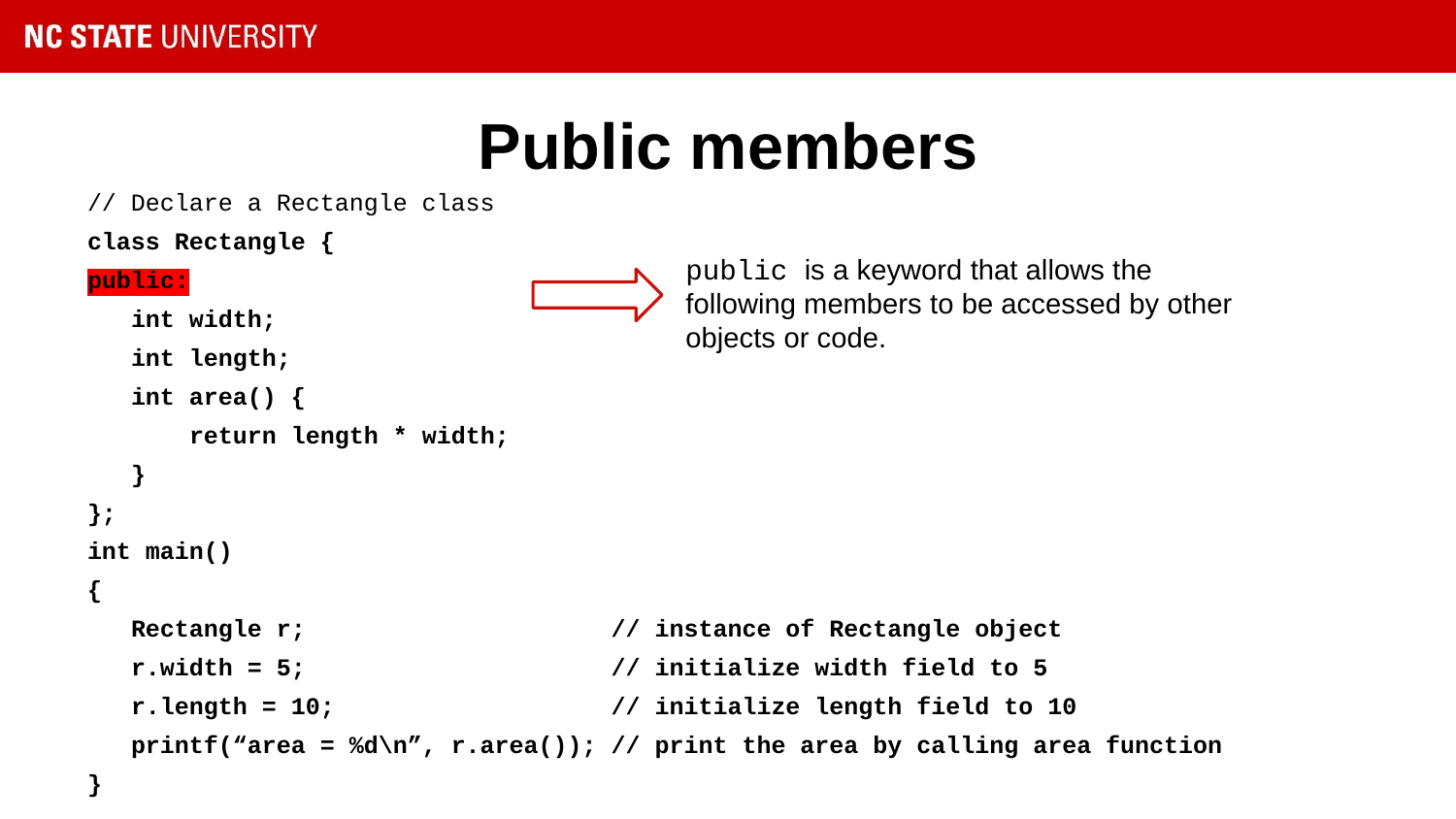

# Public members
// Declare a Rectangle class
class Rectangle {
public:
   int width;
   int length;
   int area() {
       return length * width;
   }
};
int main()
{
   Rectangle r;                     // instance of Rectangle object
   r.width = 5;                     // initialize width field to 5
   r.length = 10;                   // initialize length field to 10
   printf(“area = %d\n”, r.area()); // print the area by calling area function
}
public is a keyword that allows the following members to be accessed by other objects or code.